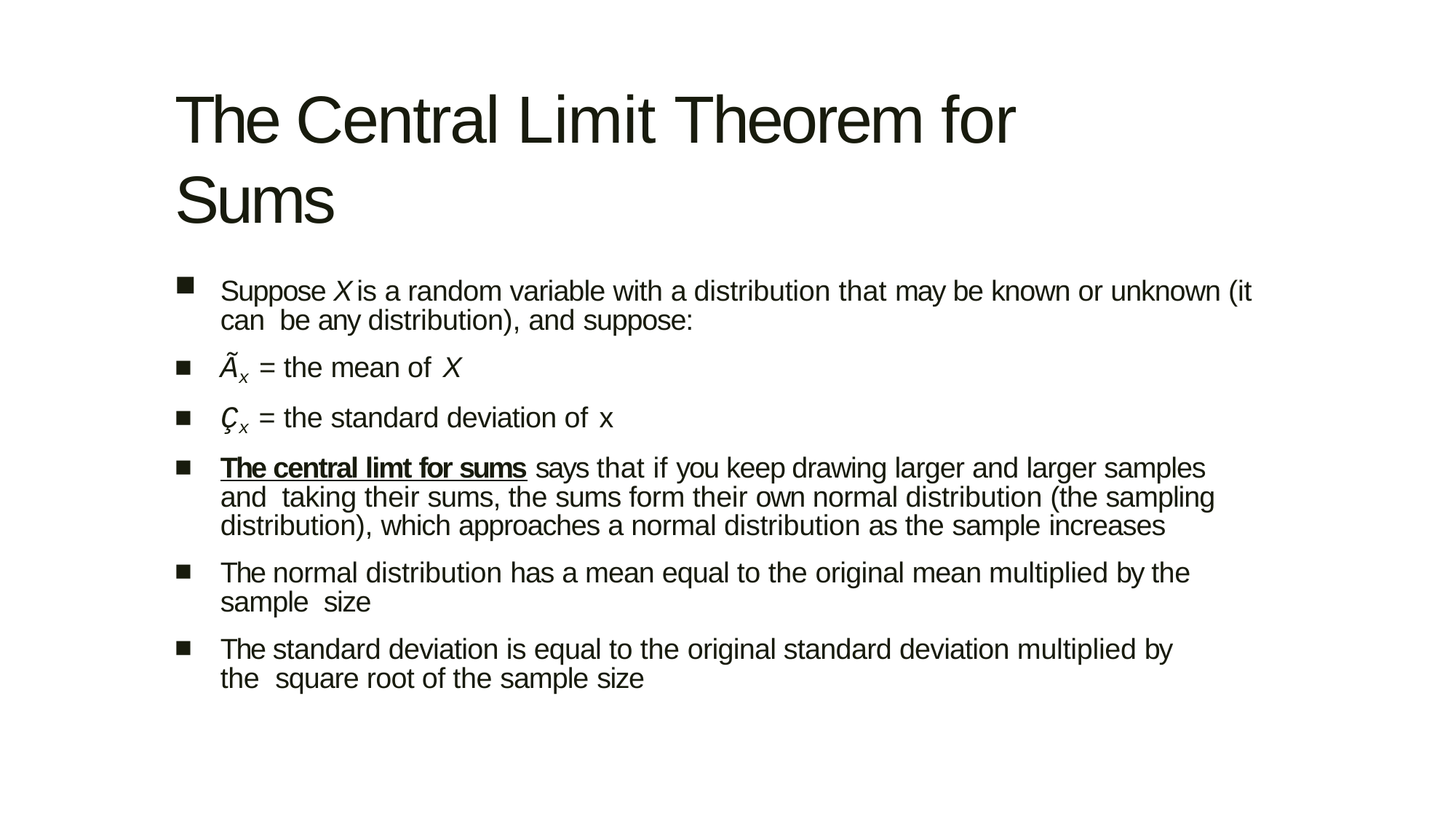

The Central Limit Theorem for Sums
Suppose X is a random variable with a distribution that may be known or unknown (it can  be any distribution), and suppose:
Ãx = the mean of X
Çx = the standard deviation of x
The central limt for sums says that if you keep drawing larger and larger samples and  taking their sums, the sums form their own normal distribution (the sampling  distribution), which approaches a normal distribution as the sample increases
The normal distribution has a mean equal to the original mean multiplied by the sample  size
The standard deviation is equal to the original standard deviation multiplied by the  square root of the sample size